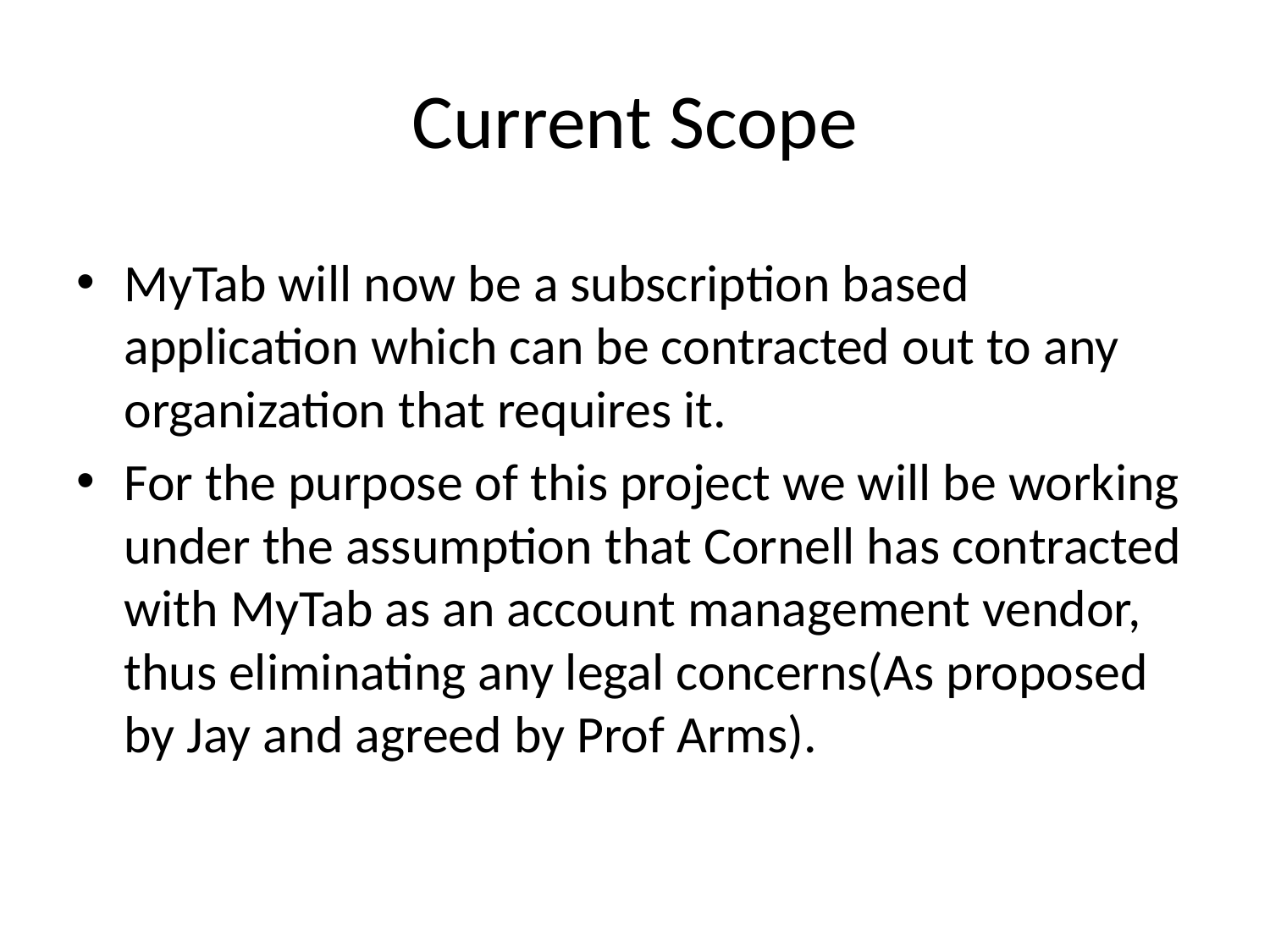

# Current Scope

MyTab will now be a subscription based application which can be contracted out to any organization that requires it.
For the purpose of this project we will be working under the assumption that Cornell has contracted with MyTab as an account management vendor, thus eliminating any legal concerns(As proposed by Jay and agreed by Prof Arms).